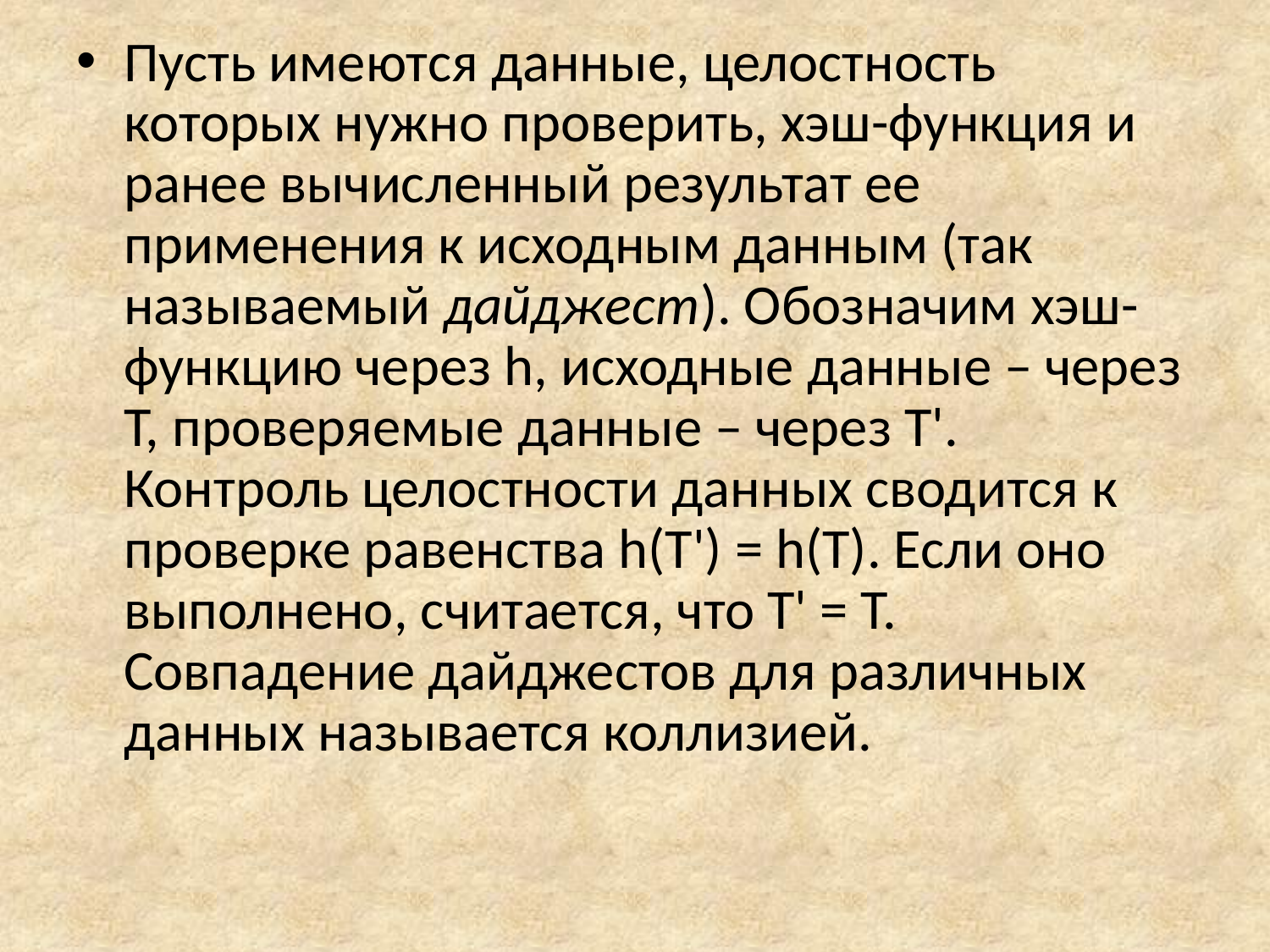

Пусть имеются данные, целостность которых нужно проверить, хэш-функция и ранее вычисленный результат ее применения к исходным данным (так называемый дайджест). Обозначим хэш-функцию через h, исходные данные – через T, проверяемые данные – через T'. Контроль целостности данных сводится к проверке равенства h(T') = h(T). Если оно выполнено, считается, что T' = T. Совпадение дайджестов для различных данных называется коллизией.